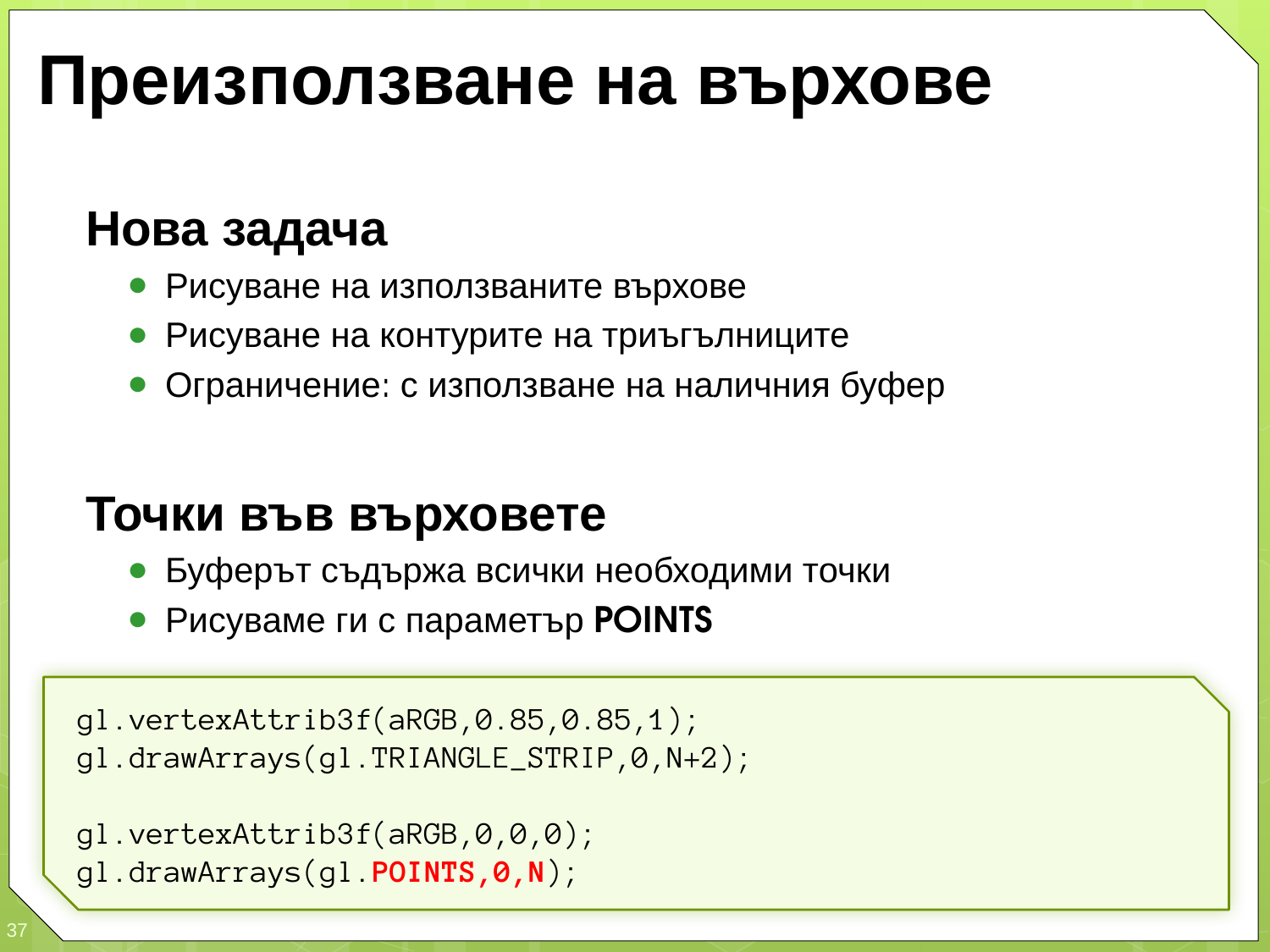

# Преизползване на върхове
Нова задача
Рисуване на използваните върхове
Рисуване на контурите на триъгълниците
Ограничение: с използване на наличния буфер

Точки във върховете
Буферът съдържа всички необходими точки
Рисуваме ги с параметър POINTS
gl.vertexAttrib3f(aRGB,0.85,0.85,1);
gl.drawArrays(gl.TRIANGLE_STRIP,0,N+2);

gl.vertexAttrib3f(aRGB,0,0,0);
gl.drawArrays(gl.POINTS,0,N);